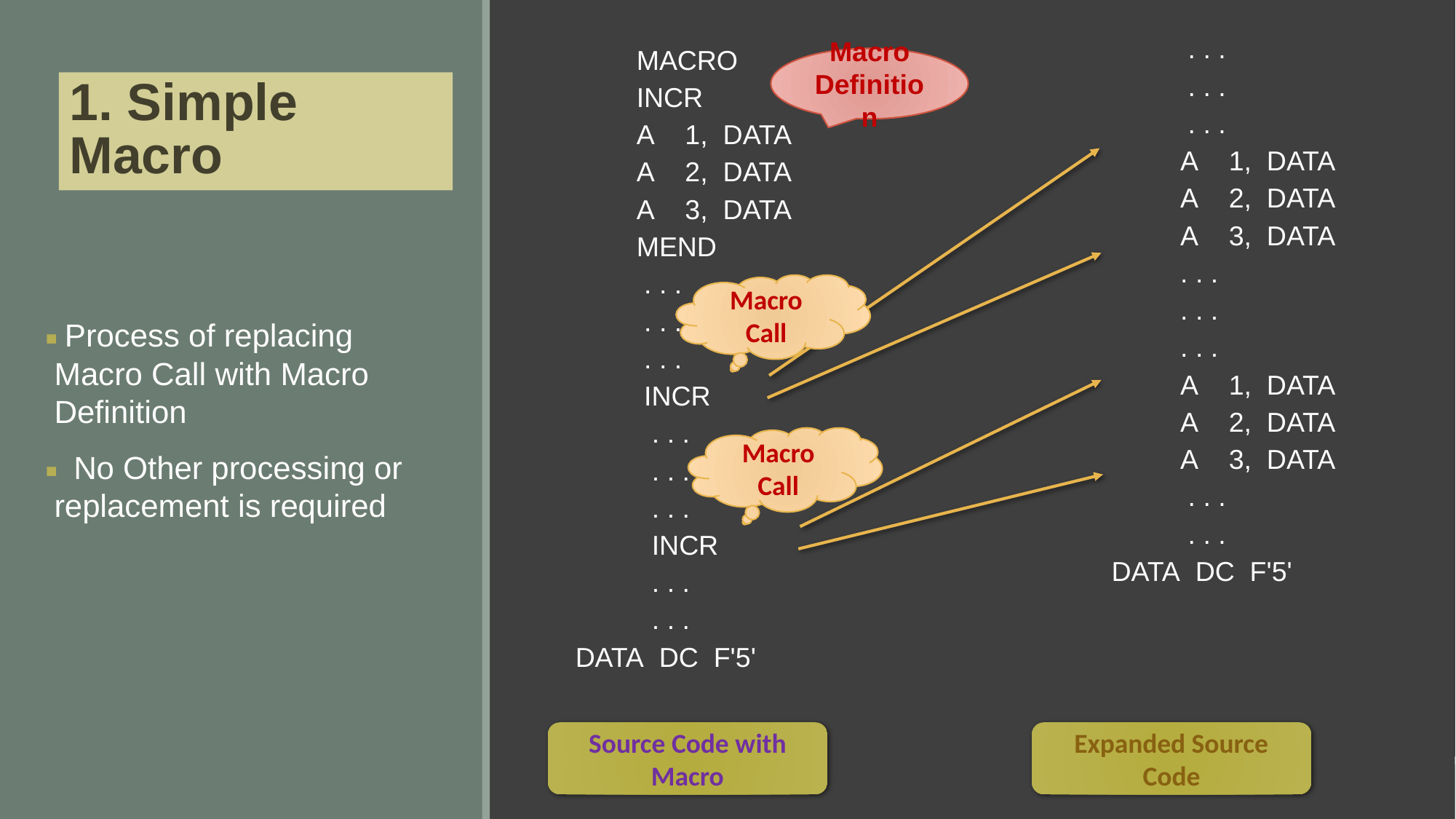

. . .
            . . .
            . . .
           A    1,  DATA
           A    2,  DATA
           A    3,  DATA
           . . .
           . . .
           . . .
           A    1,  DATA
           A    2,  DATA
           A    3,  DATA
            . . .
            . . .
  DATA  DC  F'5'

          MACRO
          INCR
          A    1,  DATA
          A    2,  DATA
          A    3,  DATA
          MEND
           . . .
           . . .
           . . .
           INCR
            . . .
            . . .
            . . .
            INCR
            . . .
            . . .
  DATA  DC  F'5'

Macro Definition
# 1. Simple Macro
Macro Call
 Process of replacing Macro Call with Macro Definition
  No Other processing or replacement is required
Macro Call
Expanded Source Code
Source Code with Macro